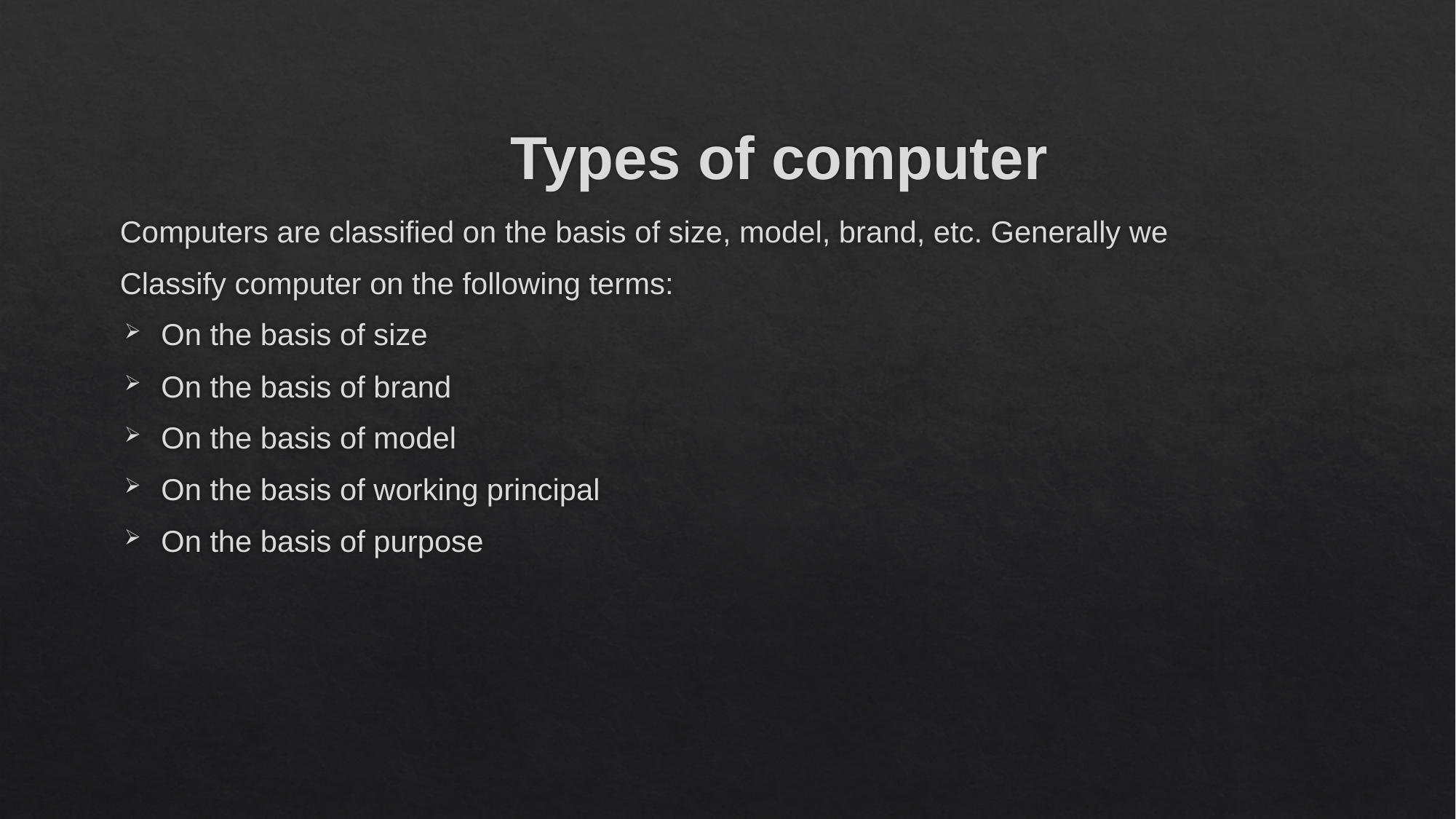

# Types of computer
Computers are classified on the basis of size, model, brand, etc. Generally we
Classify computer on the following terms:
On the basis of size
On the basis of brand
On the basis of model
On the basis of working principal
On the basis of purpose